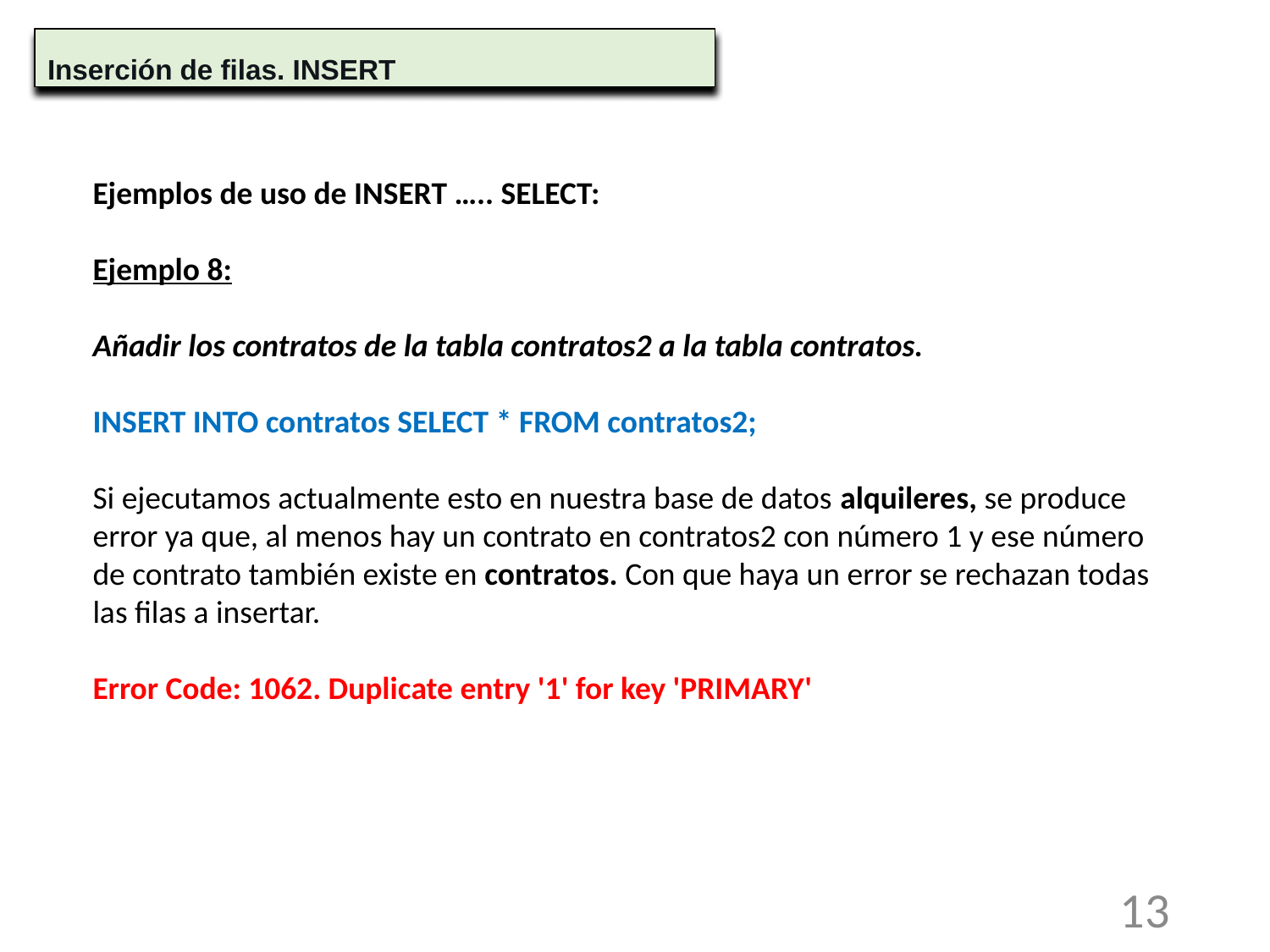

Inserción de filas. INSERT
Ejemplos de uso de INSERT ….. SELECT:

Ejemplo 8:

Añadir los contratos de la tabla contratos2 a la tabla contratos.

INSERT INTO contratos SELECT * FROM contratos2;

Si ejecutamos actualmente esto en nuestra base de datos alquileres, se produce error ya que, al menos hay un contrato en contratos2 con número 1 y ese número de contrato también existe en contratos. Con que haya un error se rechazan todas las filas a insertar.

Error Code: 1062. Duplicate entry '1' for key 'PRIMARY'

13